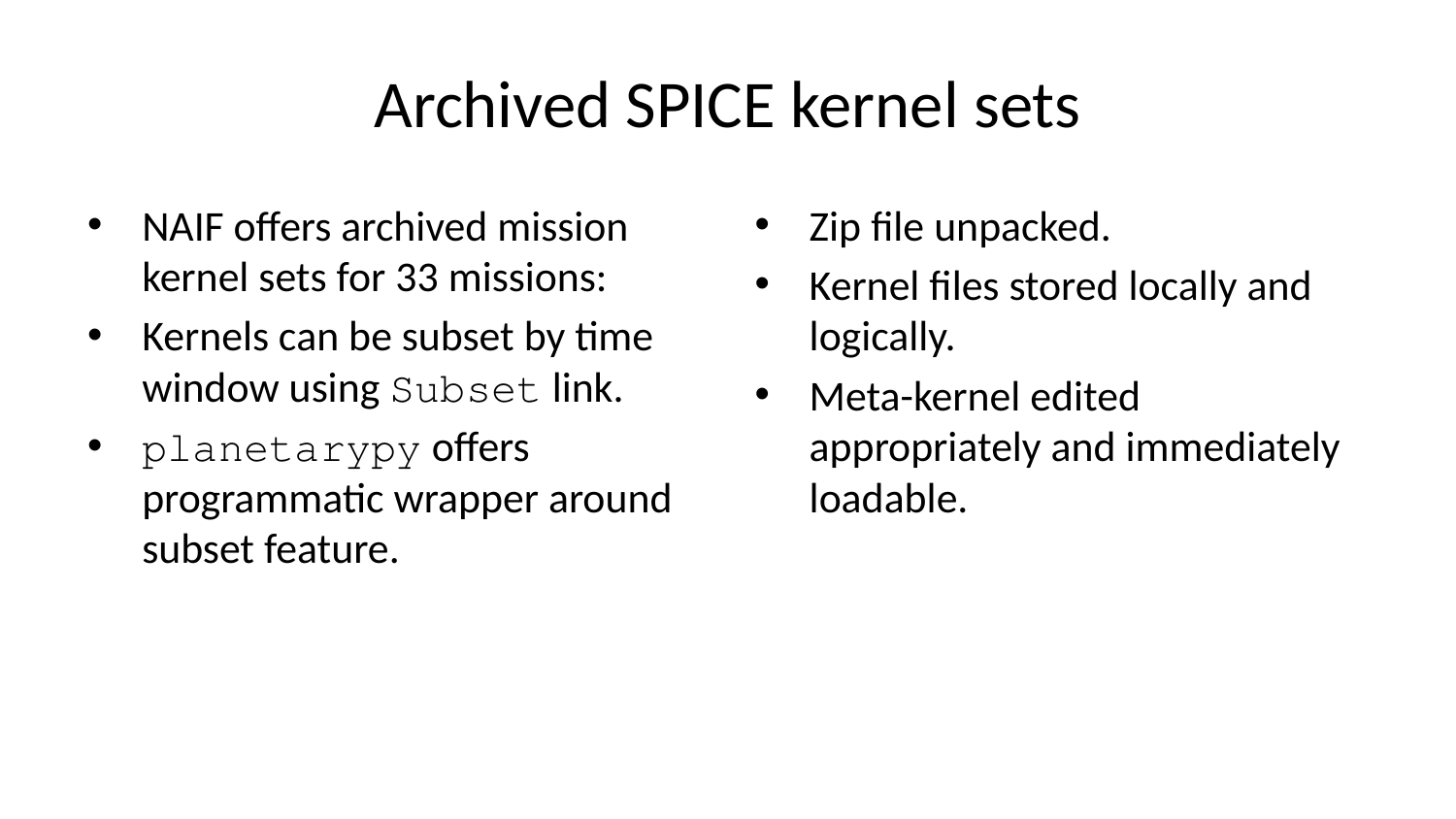

# Archived SPICE kernel sets
NAIF offers archived mission kernel sets for 33 missions:
Kernels can be subset by time window using Subset link.
planetarypy offers programmatic wrapper around subset feature.
Zip file unpacked.
Kernel files stored locally and logically.
Meta-kernel edited appropriately and immediately loadable.